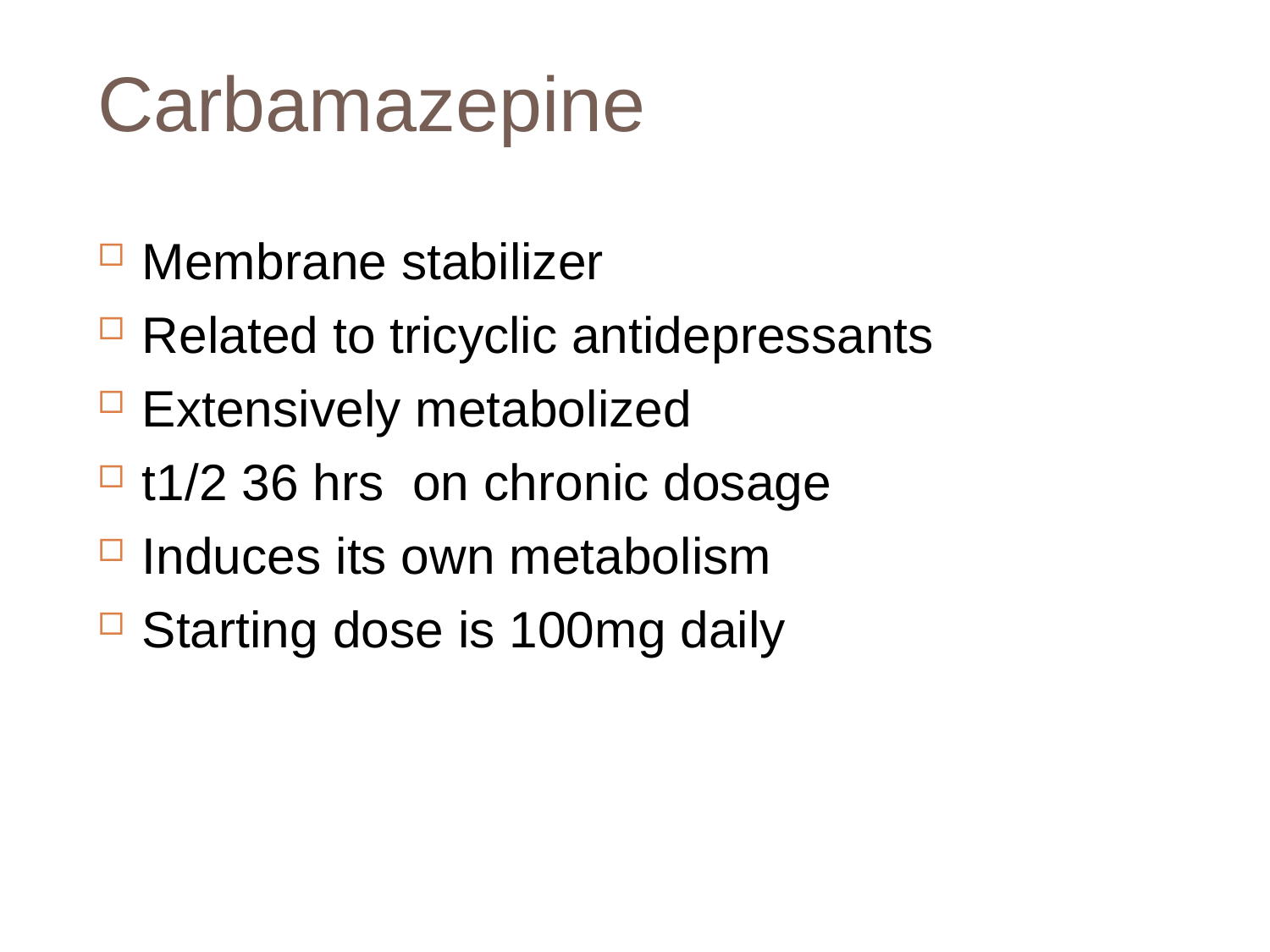

# Carbamazepine
Membrane stabilizer
Related to tricyclic antidepressants
Extensively metabolized
t1/2 36 hrs  on chronic dosage
Induces its own metabolism
Starting dose is 100mg daily